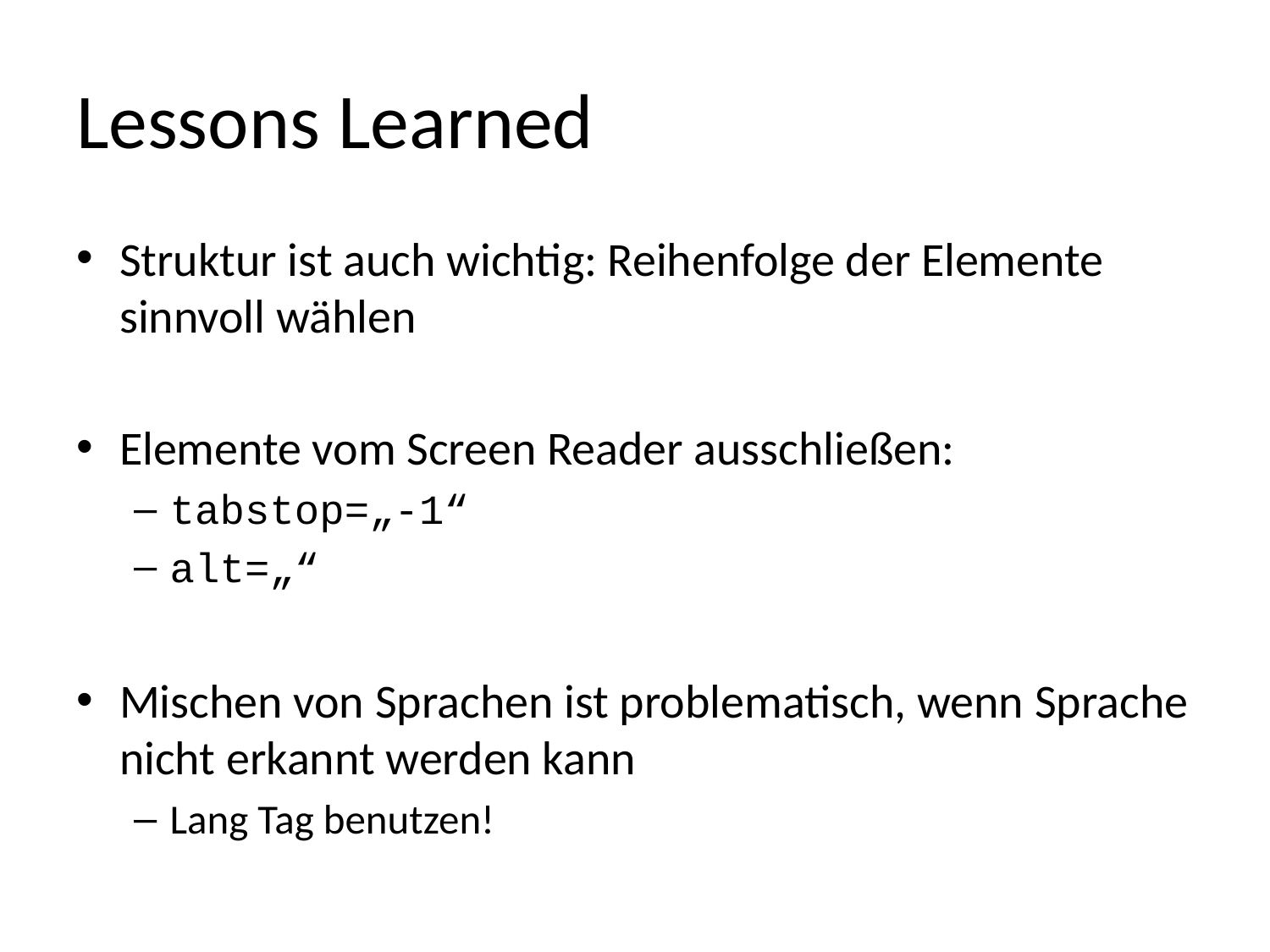

# Lessons Learned
Struktur ist auch wichtig: Reihenfolge der Elemente sinnvoll wählen

Elemente vom Screen Reader ausschließen:
tabstop=„-1“
alt=„“

Mischen von Sprachen ist problematisch, wenn Sprache nicht erkannt werden kann
Lang Tag benutzen!